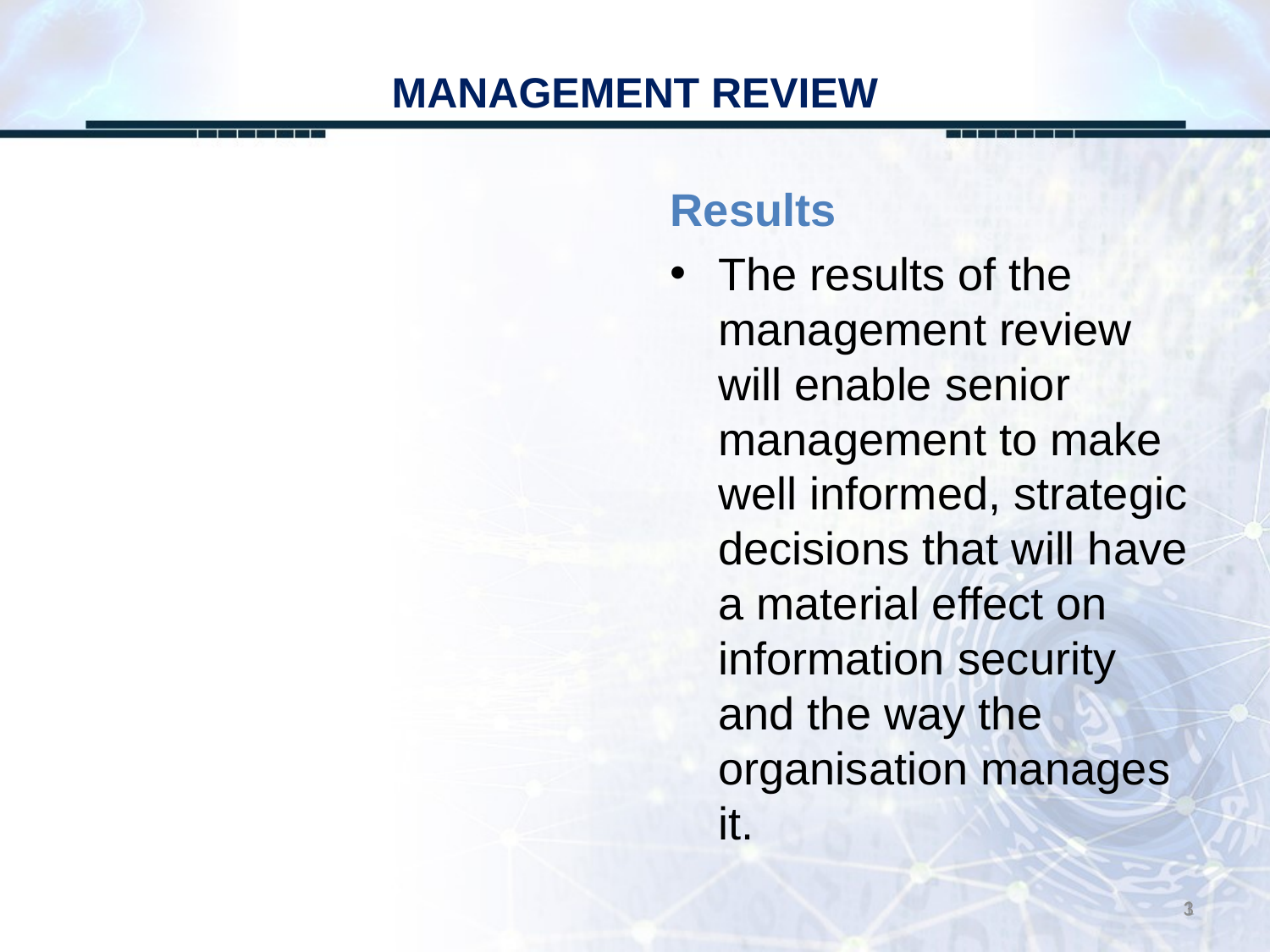

# MANAGEMENT REVIEW
Results
The results of the management review will enable senior management to make well informed, strategic decisions that will have a material effect on information security and the way the organisation manages it.
3